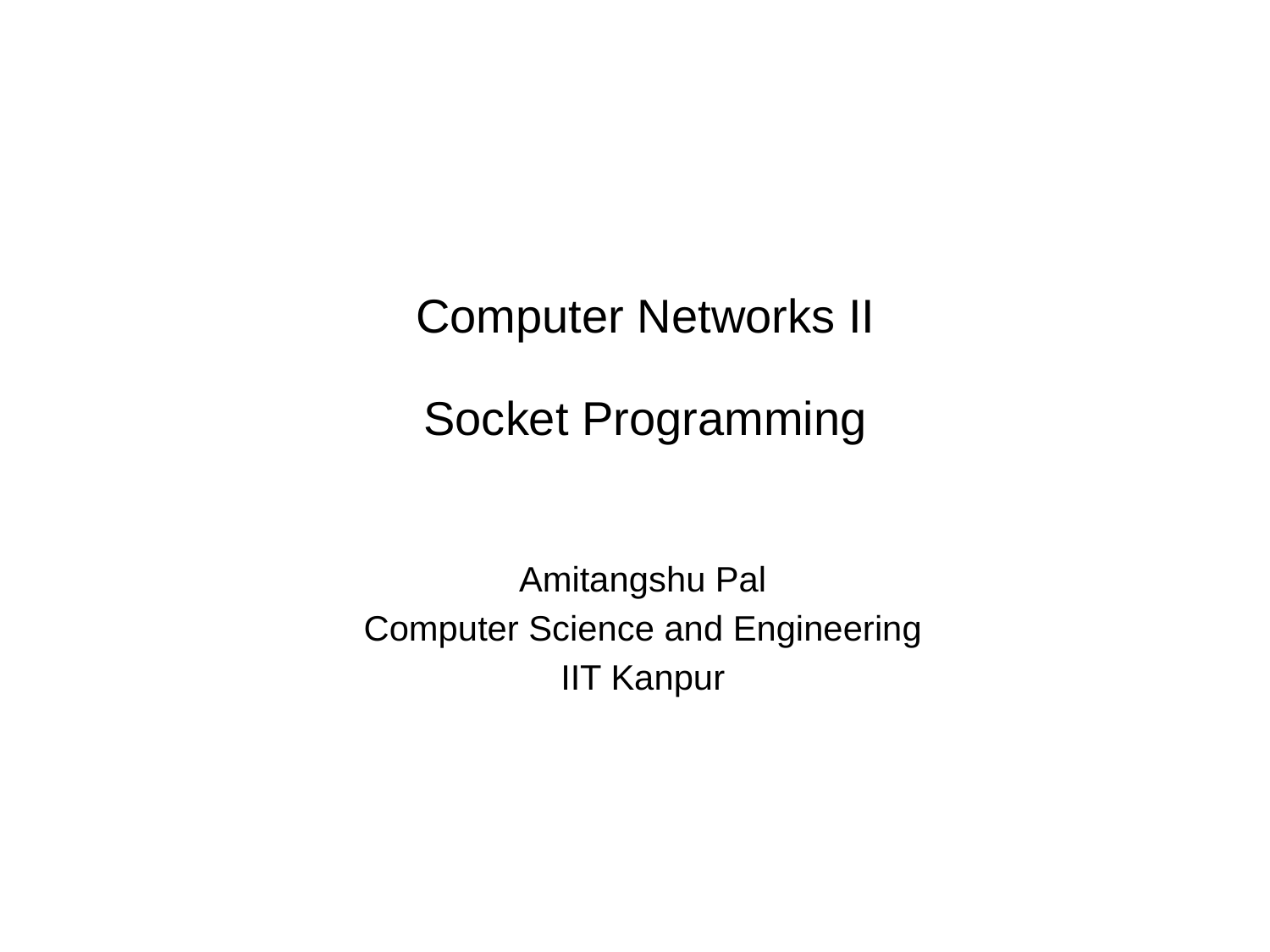

# Computer Networks II Socket Programming
Amitangshu Pal
Computer Science and Engineering
IIT Kanpur